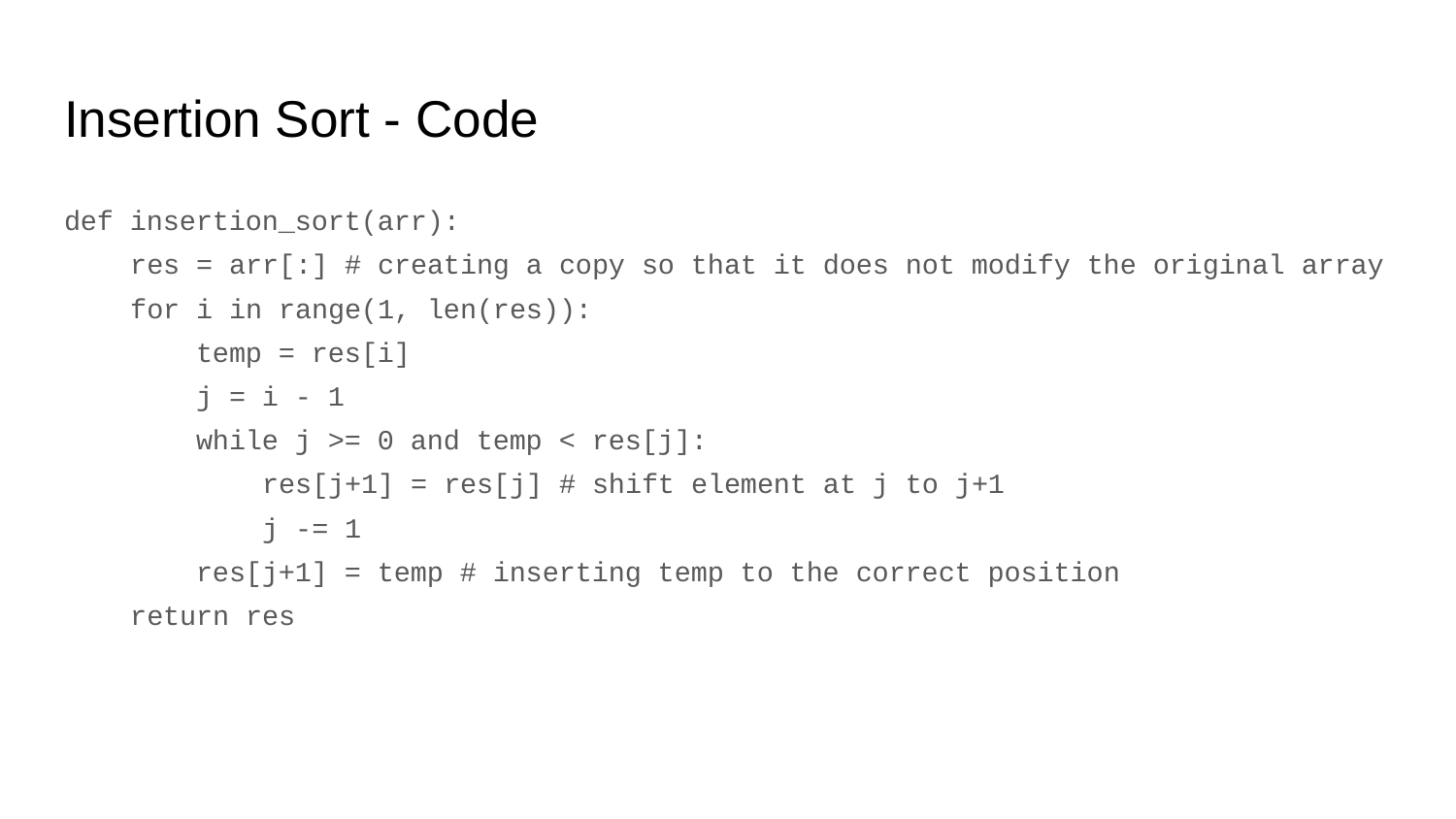

# Insertion Sort - Code
def insertion_sort(arr):
    res = arr[:] # creating a copy so that it does not modify the original array
    for i in range(1, len(res)):
        temp = res[i]
        j = i - 1
        while j >= 0 and temp < res[j]:
            res[j+1] = res[j] # shift element at j to j+1
            j -= 1
        res[j+1] = temp # inserting temp to the correct position
    return res